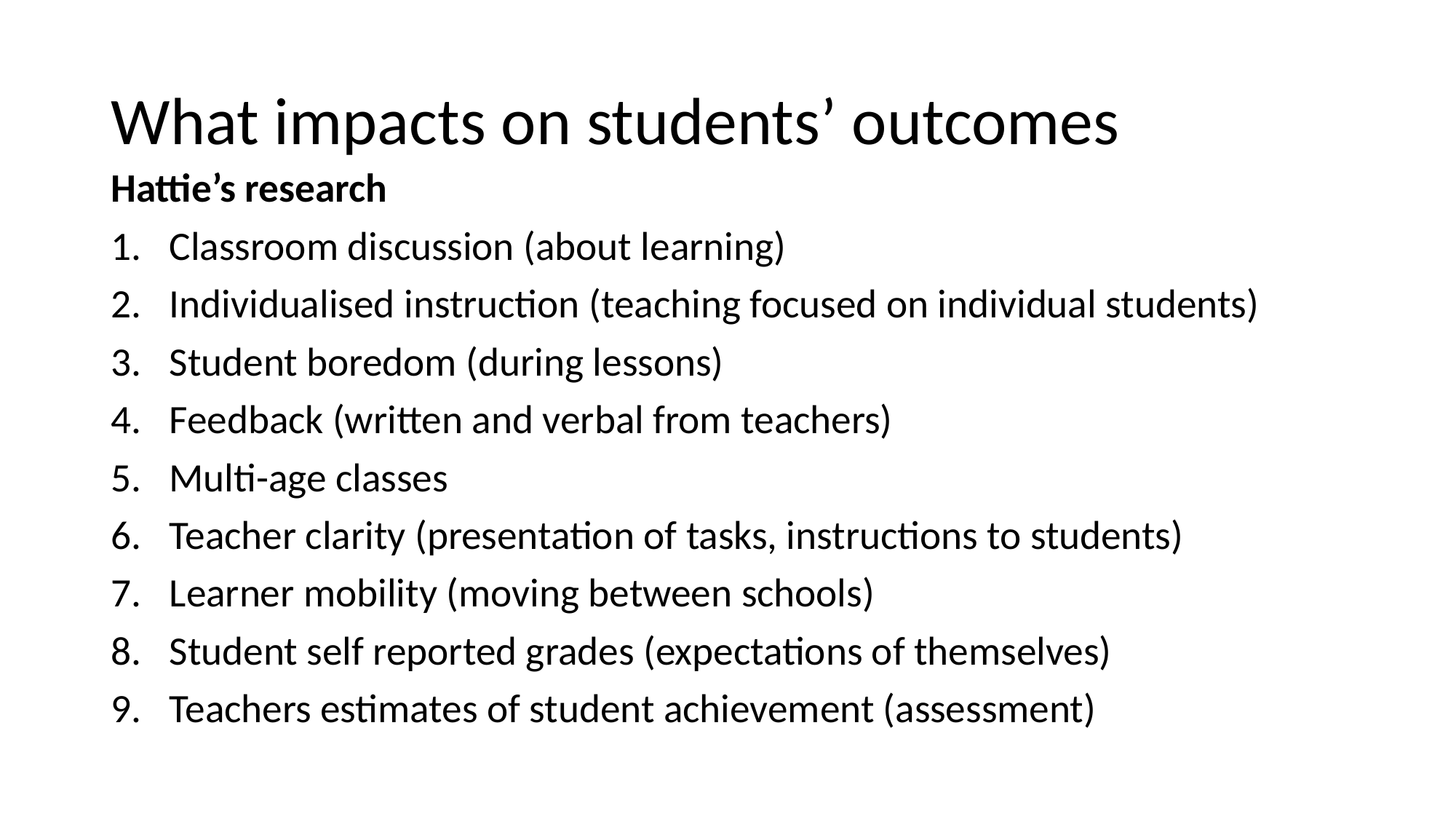

# What impacts on students’ outcomes
Hattie’s research
Classroom discussion (about learning)
Individualised instruction (teaching focused on individual students)
Student boredom (during lessons)
Feedback (written and verbal from teachers)
Multi-age classes
Teacher clarity (presentation of tasks, instructions to students)
Learner mobility (moving between schools)
Student self reported grades (expectations of themselves)
Teachers estimates of student achievement (assessment)